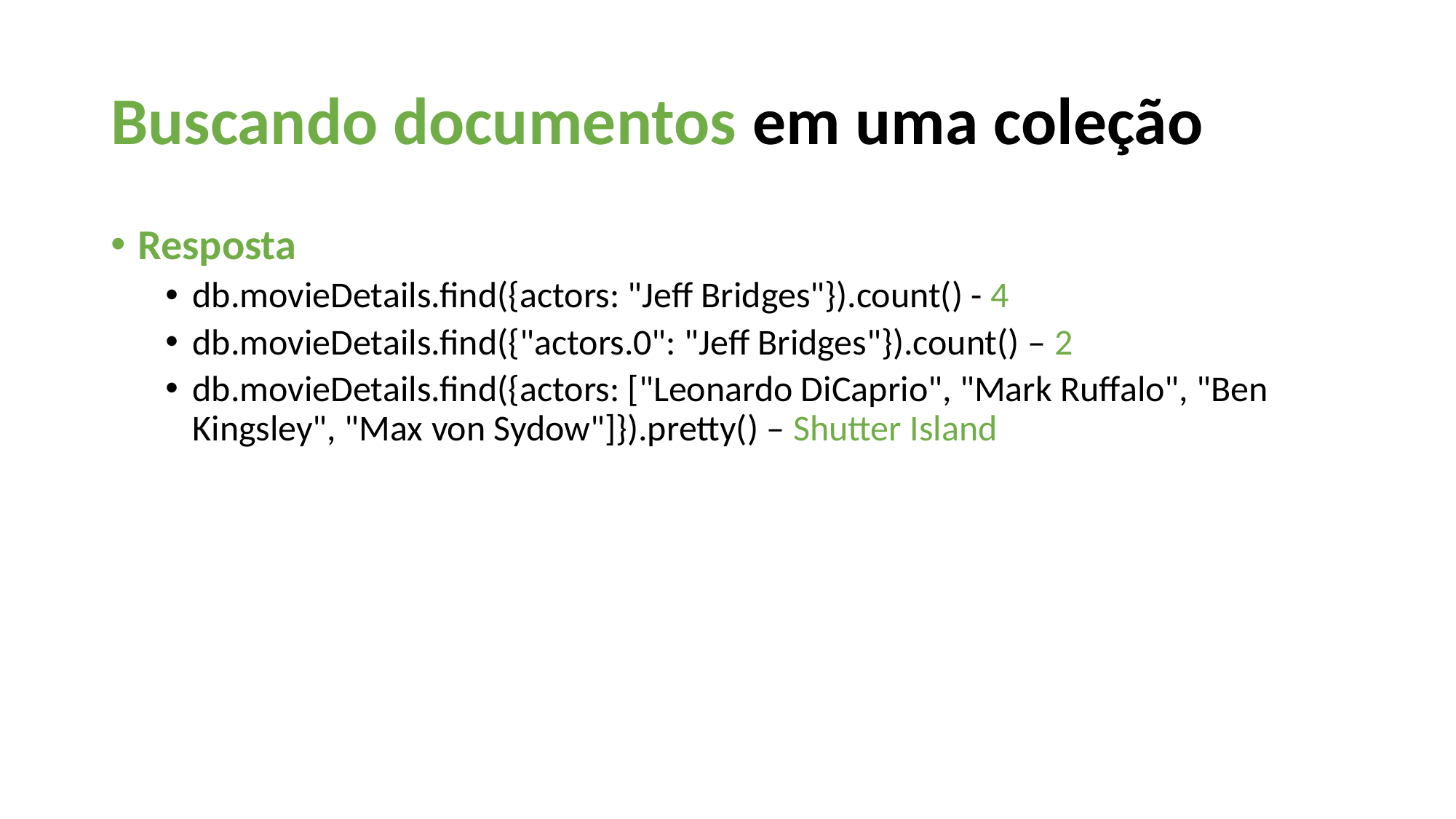

Buscando documentos em uma coleção
Resposta
db.movieDetails.find({actors: "Jeff Bridges"}).count() - 4
db.movieDetails.find({"actors.0": "Jeff Bridges"}).count() – 2
db.movieDetails.find({actors: ["Leonardo DiCaprio", "Mark Ruffalo", "Ben Kingsley", "Max von Sydow"]}).pretty() – Shutter Island